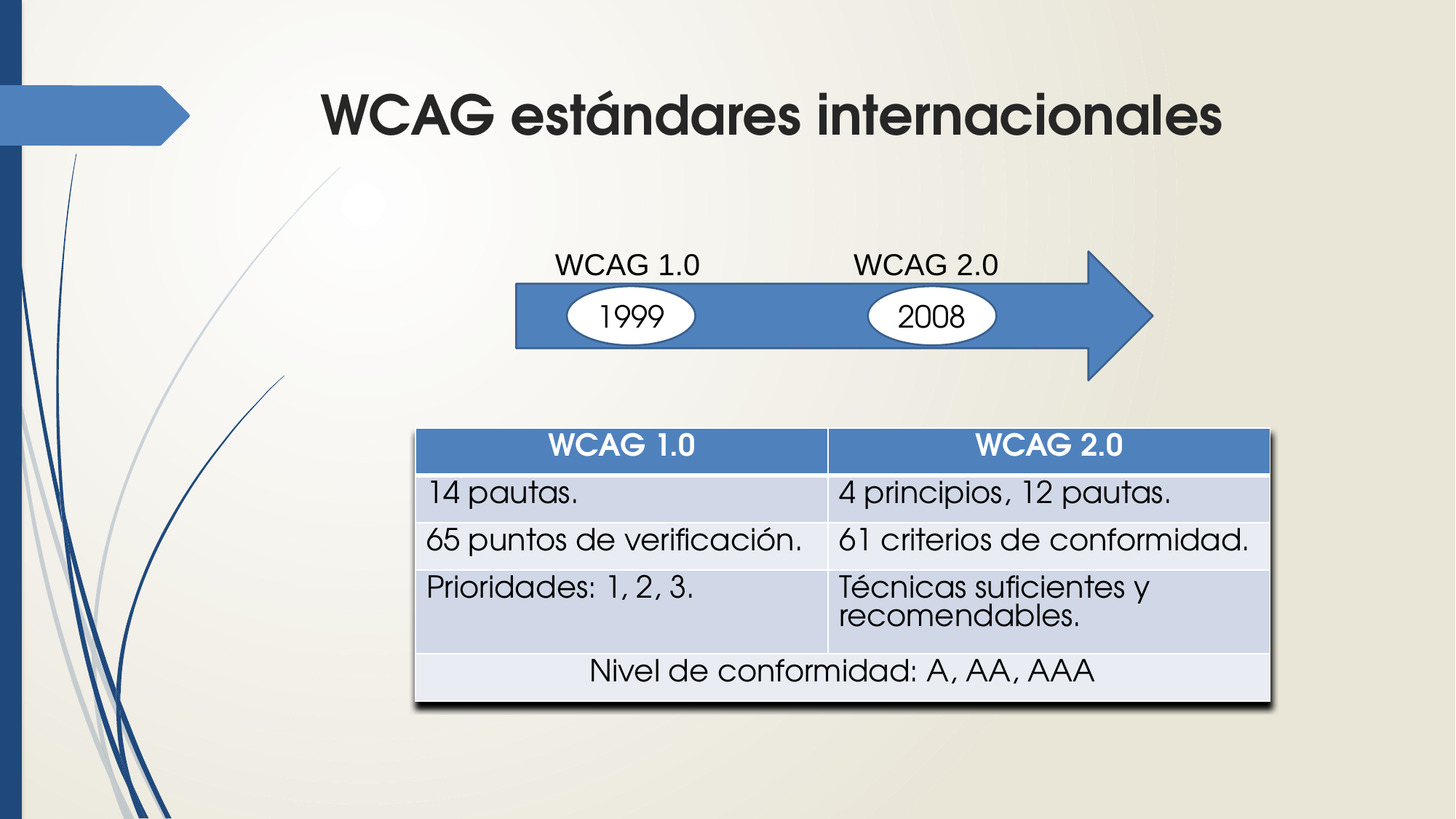

# WCAG estándares internacionales

WCAG 1.0
WCAG 2.0

1999
2008
| WCAG 1.0 | WCAG 2.0 |
| --- | --- |
| 14 pautas. | 4 principios, 12 pautas. |
| 65 puntos de verificación. | 61 criterios de conformidad. |
| Prioridades: 1, 2, 3. | Técnicas suficientes y recomendables. |
| Nivel de conformidad: A, AA, AAA |  |